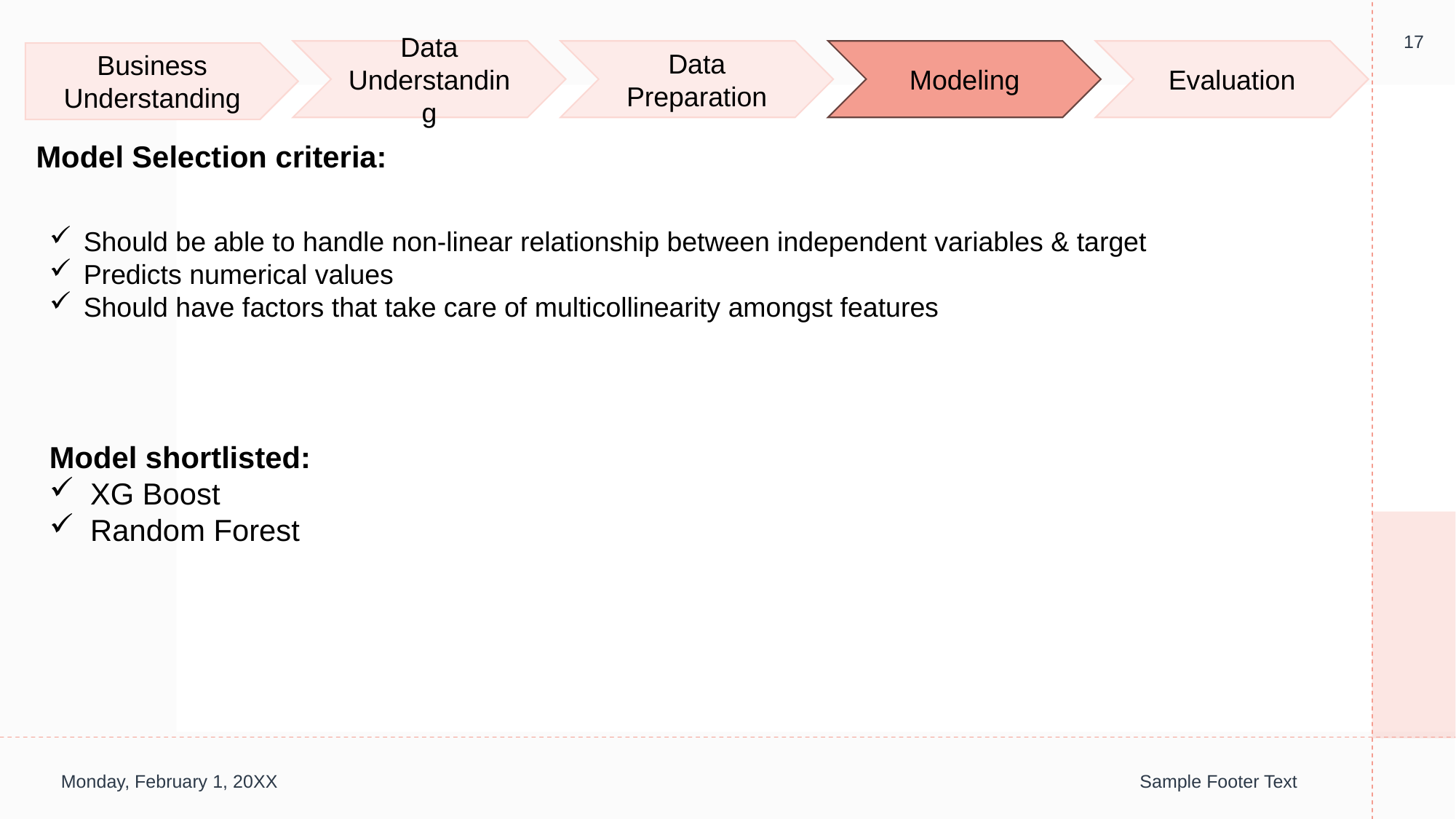

17
Data Understanding
Data Preparation
Modeling
Evaluation
Business Understanding
Model Selection criteria:
Should be able to handle non-linear relationship between independent variables & target
Predicts numerical values
Should have factors that take care of multicollinearity amongst features

Model shortlisted:
XG Boost
Random Forest
Monday, February 1, 20XX
Sample Footer Text